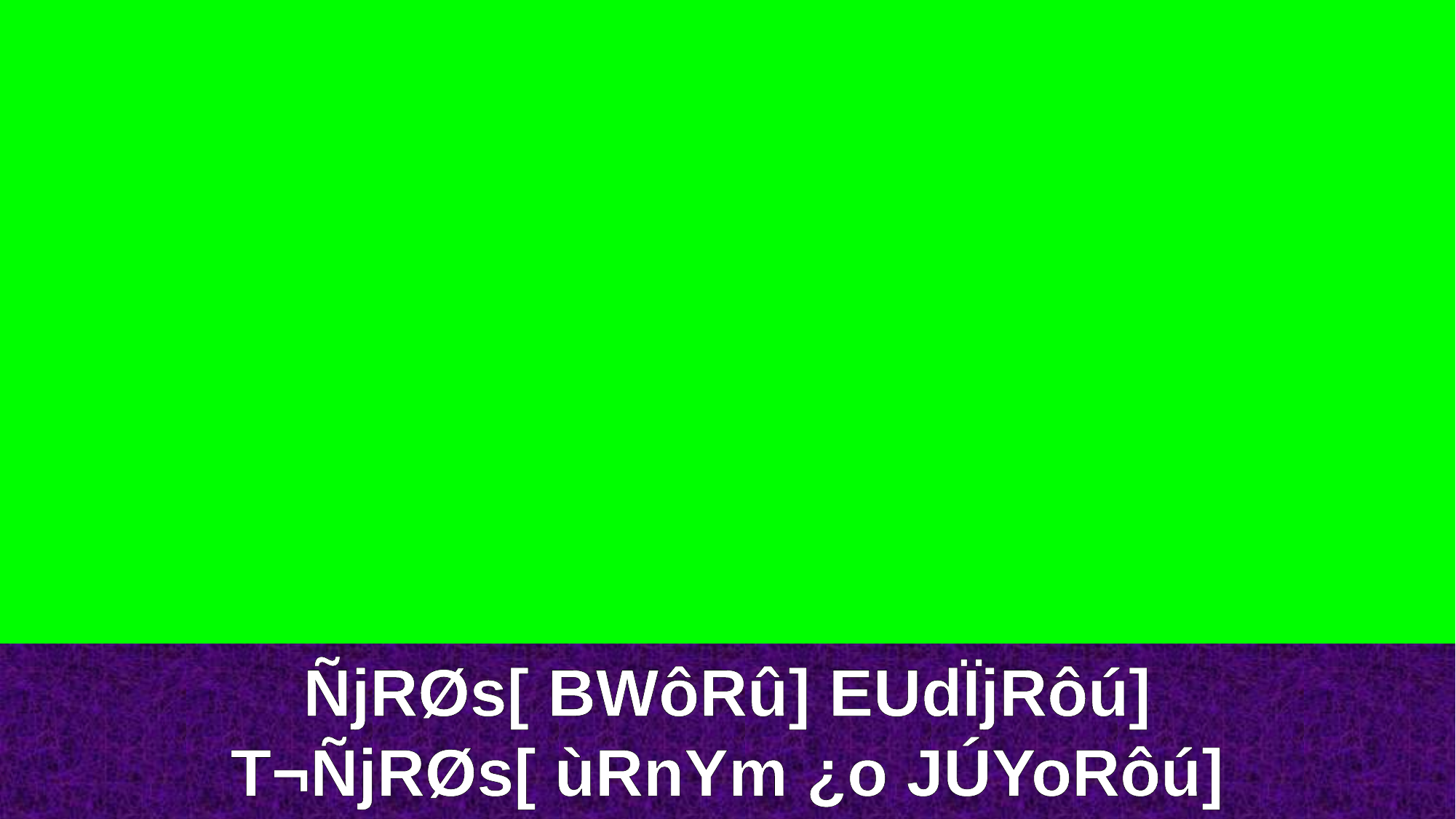

ÑjRØs[ BWôRû] EUdÏjRôú]
T¬ÑjRØs[ ùRnYm ¿o JÚYoRôú]